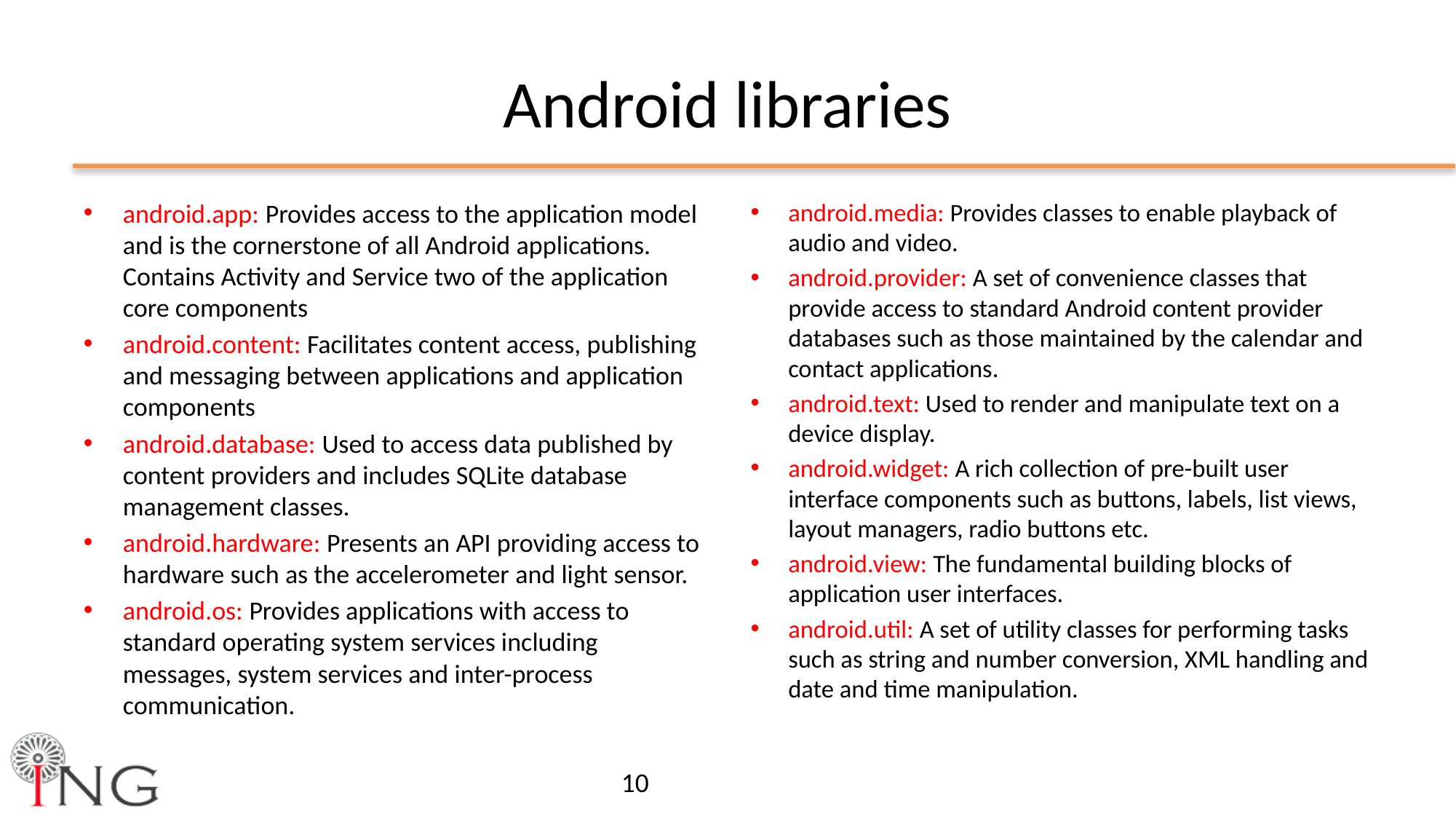

# Android libraries
android.app: Provides access to the application model and is the cornerstone of all Android applications. Contains Activity and Service two of the application core components
android.content: Facilitates content access, publishing and messaging between applications and application components
android.database: Used to access data published by content providers and includes SQLite database management classes.
android.hardware: Presents an API providing access to hardware such as the accelerometer and light sensor.
android.os: Provides applications with access to standard operating system services including messages, system services and inter-process communication.

android.media: Provides classes to enable playback of audio and video.
android.provider: A set of convenience classes that provide access to standard Android content provider databases such as those maintained by the calendar and contact applications.
android.text: Used to render and manipulate text on a device display.
android.widget: A rich collection of pre-built user interface components such as buttons, labels, list views, layout managers, radio buttons etc.
android.view: The fundamental building blocks of application user interfaces.
android.util: A set of utility classes for performing tasks such as string and number conversion, XML handling and date and time manipulation.

10